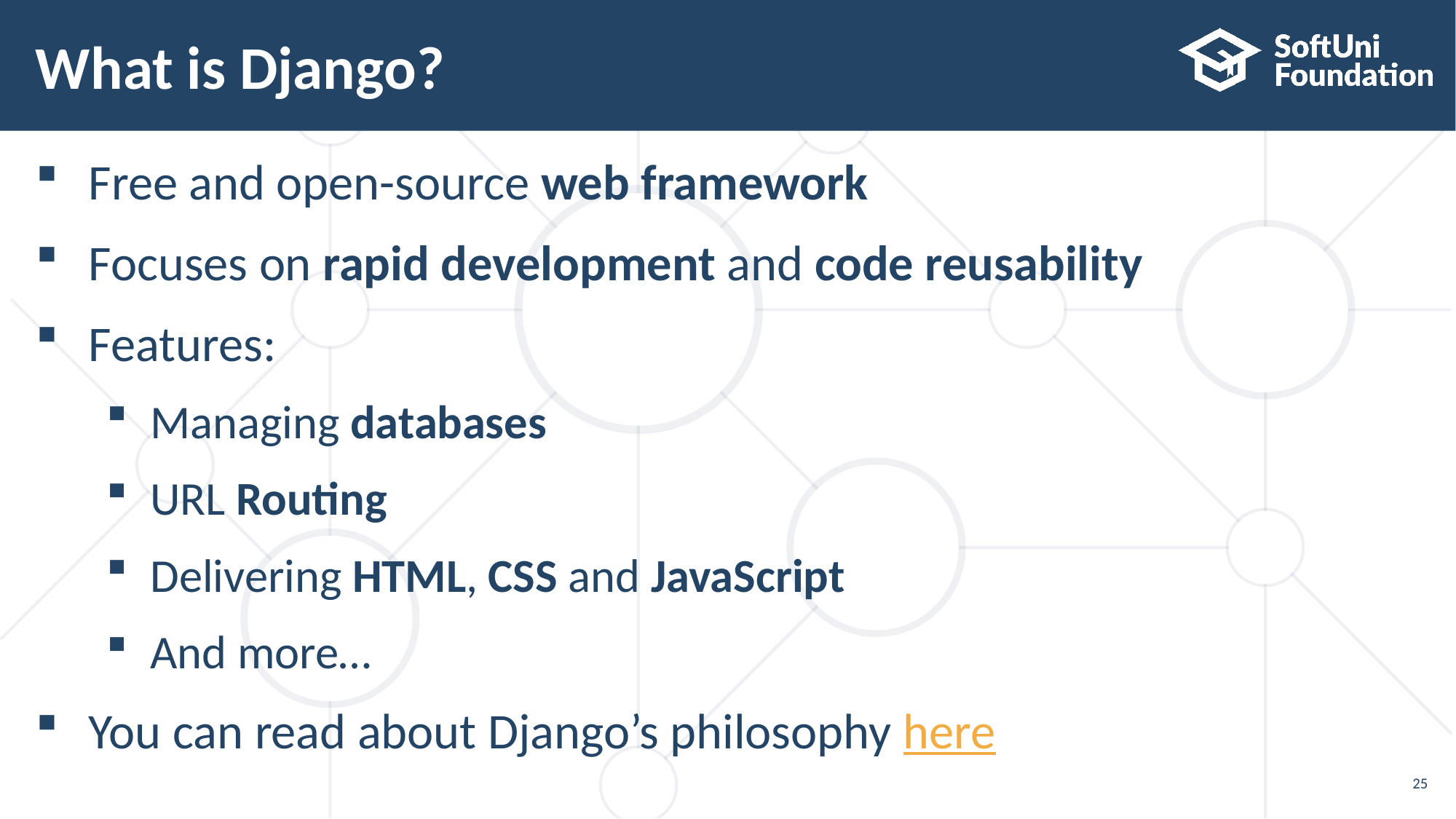

# What is Django?
Free and open-source web framework
Focuses on rapid development and code reusability
Features:
Managing databases
URL Routing
Delivering HTML, CSS and JavaScript
And more…
You can read about Django’s philosophy here
25